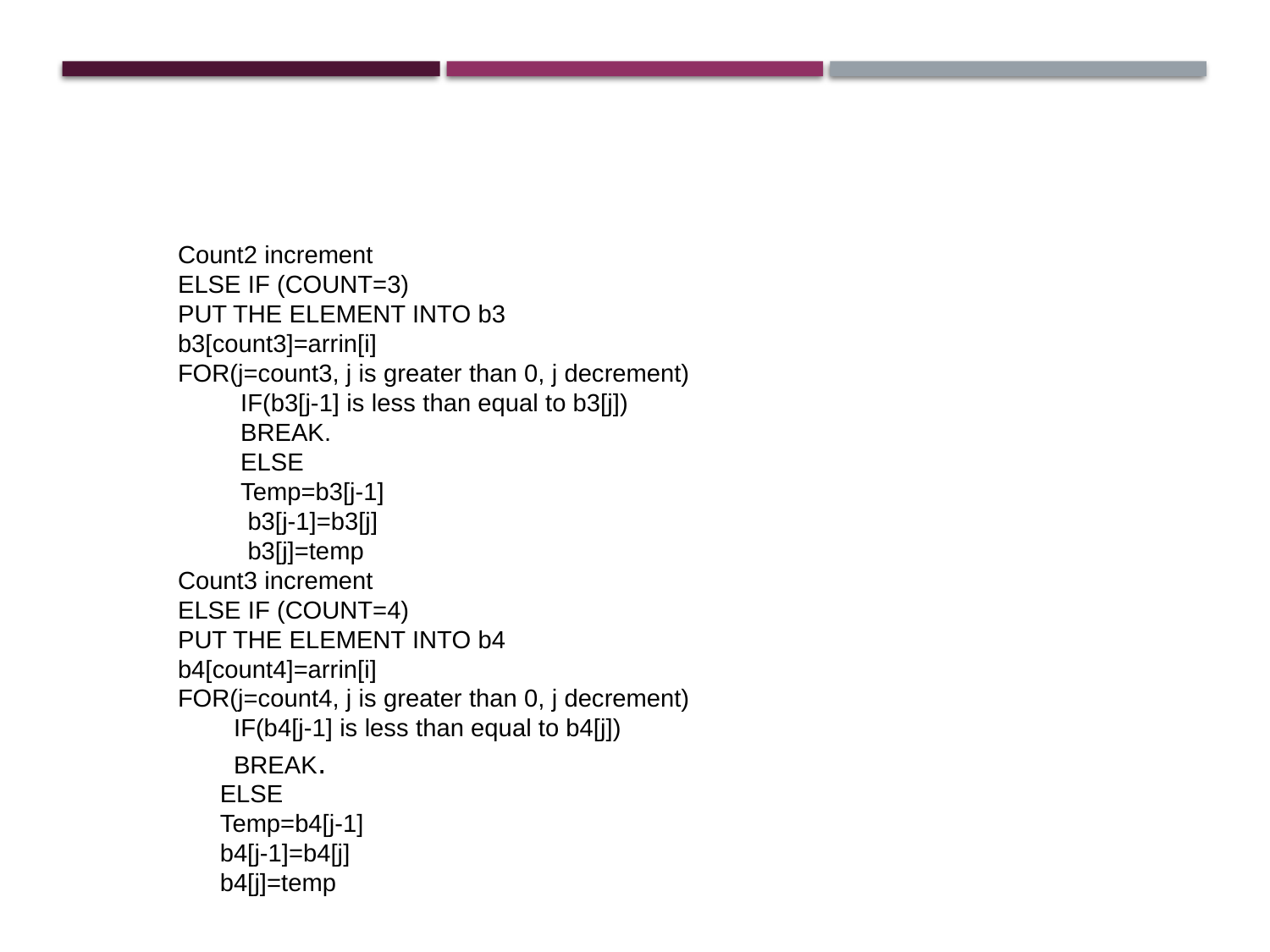

Count2 increment
       ELSE IF (COUNT=3)
       PUT THE ELEMENT INTO b3
       b3[count3]=arrin[i]
       FOR(j=count3, j is greater than 0, j decrement)
                IF(b3[j-1] is less than equal to b3[j])
                BREAK.
                ELSE
                Temp=b3[j-1]
                 b3[j-1]=b3[j]
                 b3[j]=temp
       Count3 increment
       ELSE IF (COUNT=4)
       PUT THE ELEMENT INTO b4
       b4[count4]=arrin[i]
       FOR(j=count4, j is greater than 0, j decrement)
               IF(b4[j-1] is less than equal to b4[j])
               BREAK.
          ELSE
          Temp=b4[j-1]
          b4[j-1]=b4[j]
          b4[j]=temp